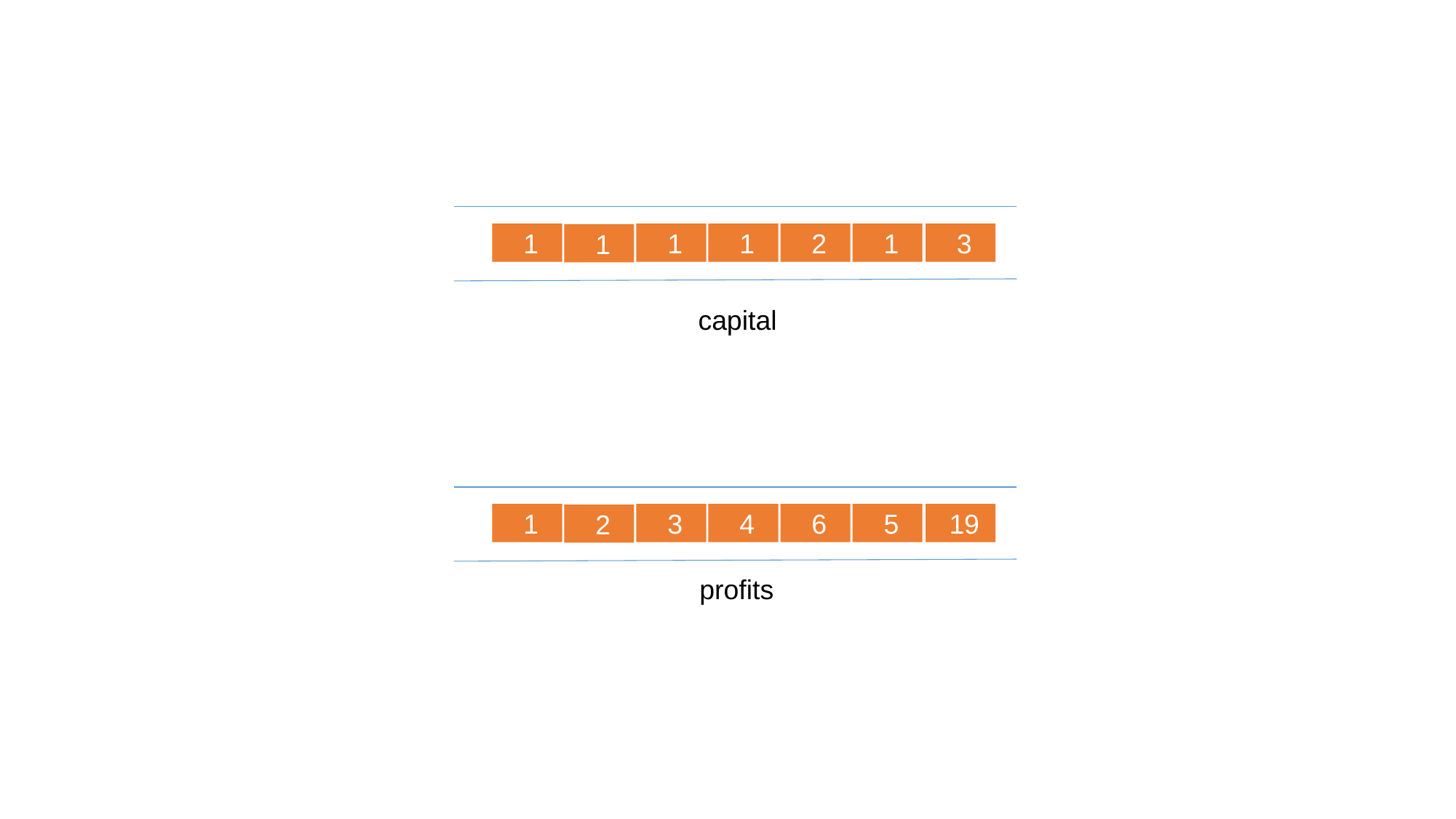

1
 3
 2
 1
 1
 1
 1
capital
 5
 19
 6
 4
 1
 3
 2
profits